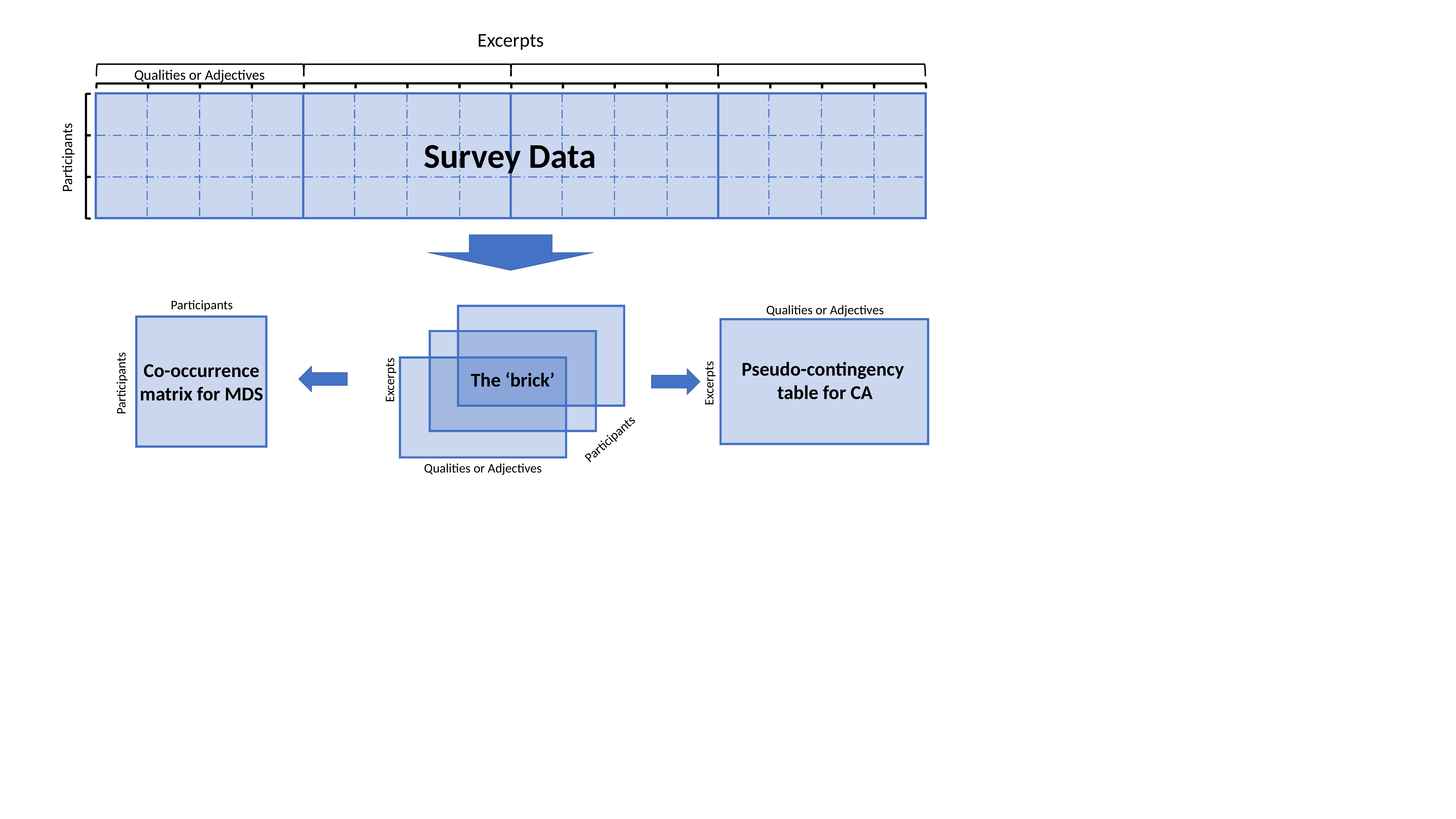

Excerpts
Qualities or Adjectives

Participants
Survey Data

Participants
Qualities or Adjectives

Participants
Pseudo-contingency
table for CA
Co-occurrence matrix for MDS

The ‘brick’

Excerpts
Excerpts
Participants
Qualities or Adjectives